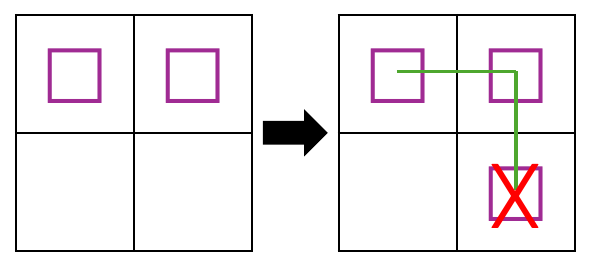

| ☐ | ☐ |
| --- | --- |
|  |  |
|  |  |
| --- | --- |
|  | X |
| ☐ | ☐ |
| --- | --- |
|  | ☐ |